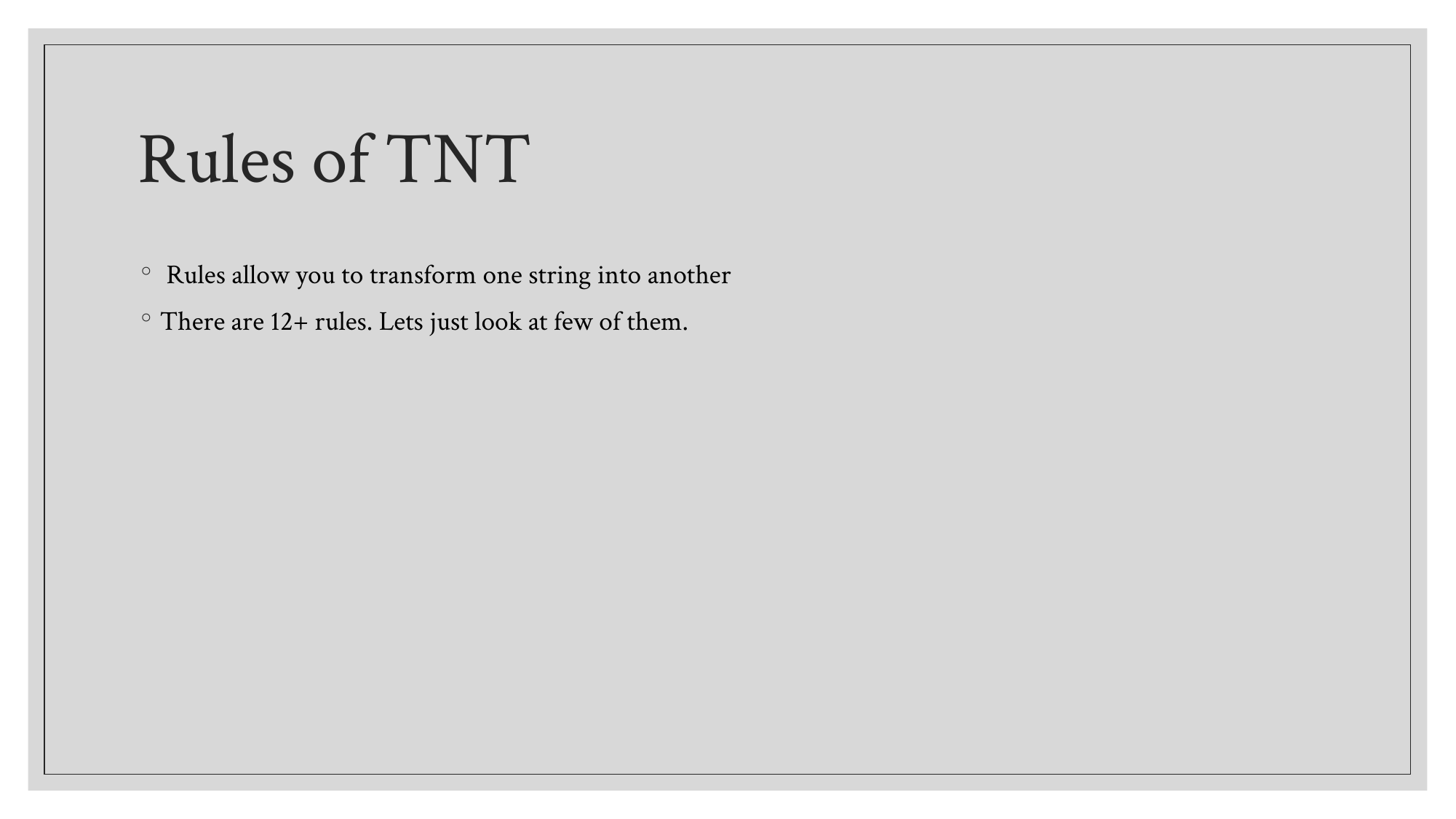

# Rules of TNT
 Rules allow you to transform one string into another
There are 12+ rules. Lets just look at few of them.